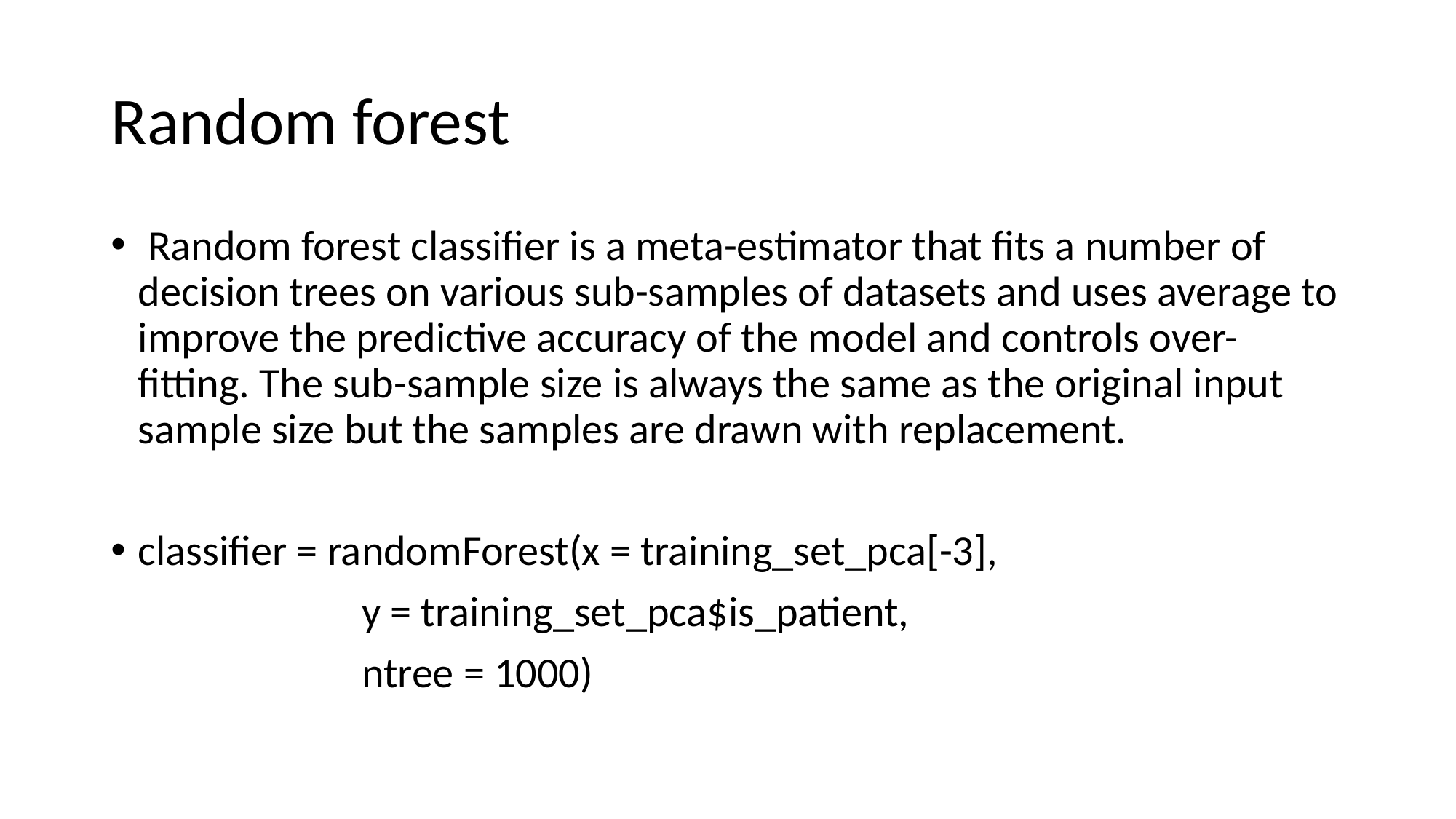

# Random forest
 Random forest classifier is a meta-estimator that fits a number of decision trees on various sub-samples of datasets and uses average to improve the predictive accuracy of the model and controls over-fitting. The sub-sample size is always the same as the original input sample size but the samples are drawn with replacement.

classifier = randomForest(x = training_set_pca[-3],
                          y = training_set_pca$is_patient,
                          ntree = 1000)